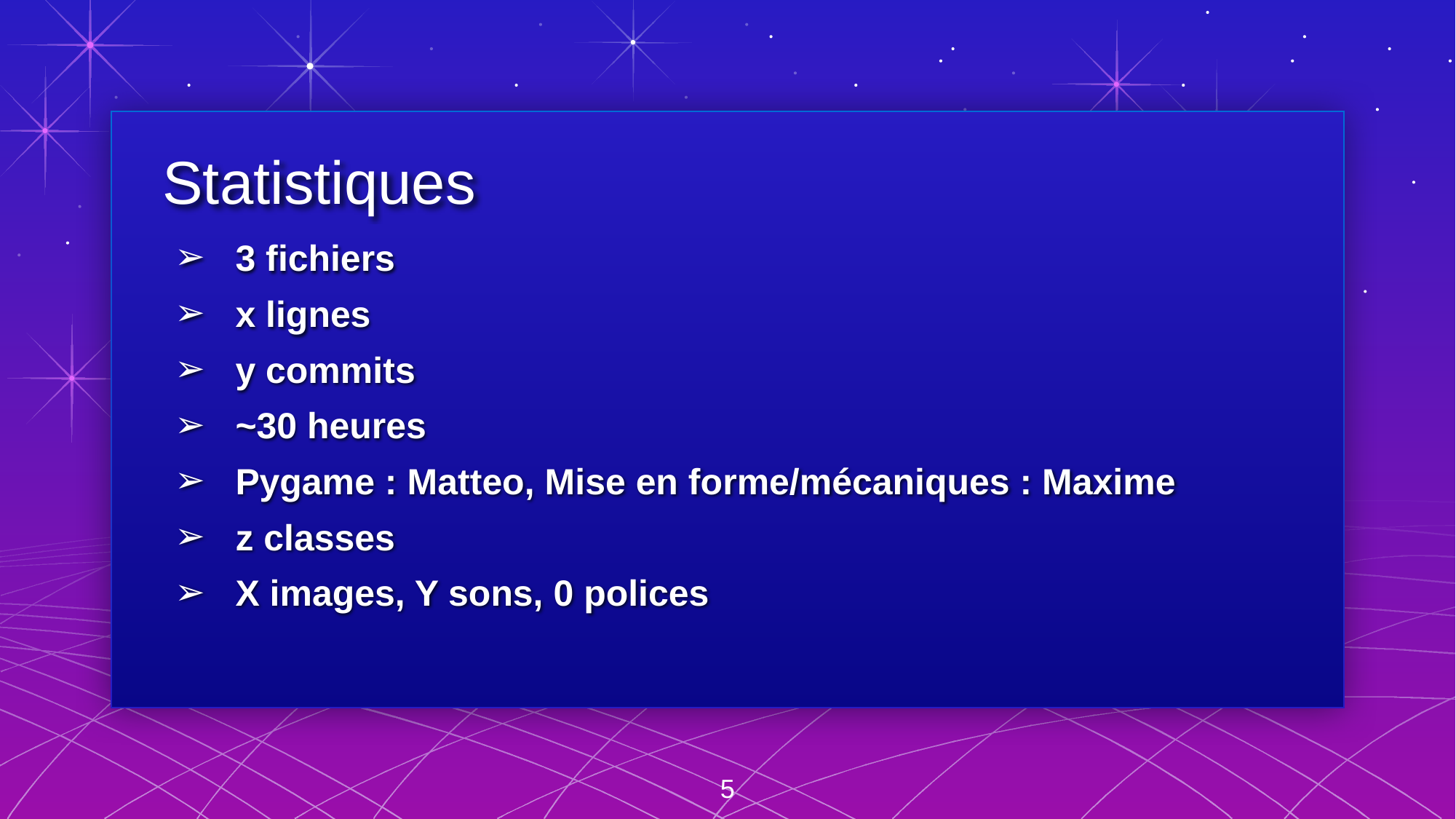

# Statistiques
3 fichiers
x lignes
y commits
~30 heures
Pygame : Matteo, Mise en forme/mécaniques : Maxime
z classes
X images, Y sons, 0 polices
5